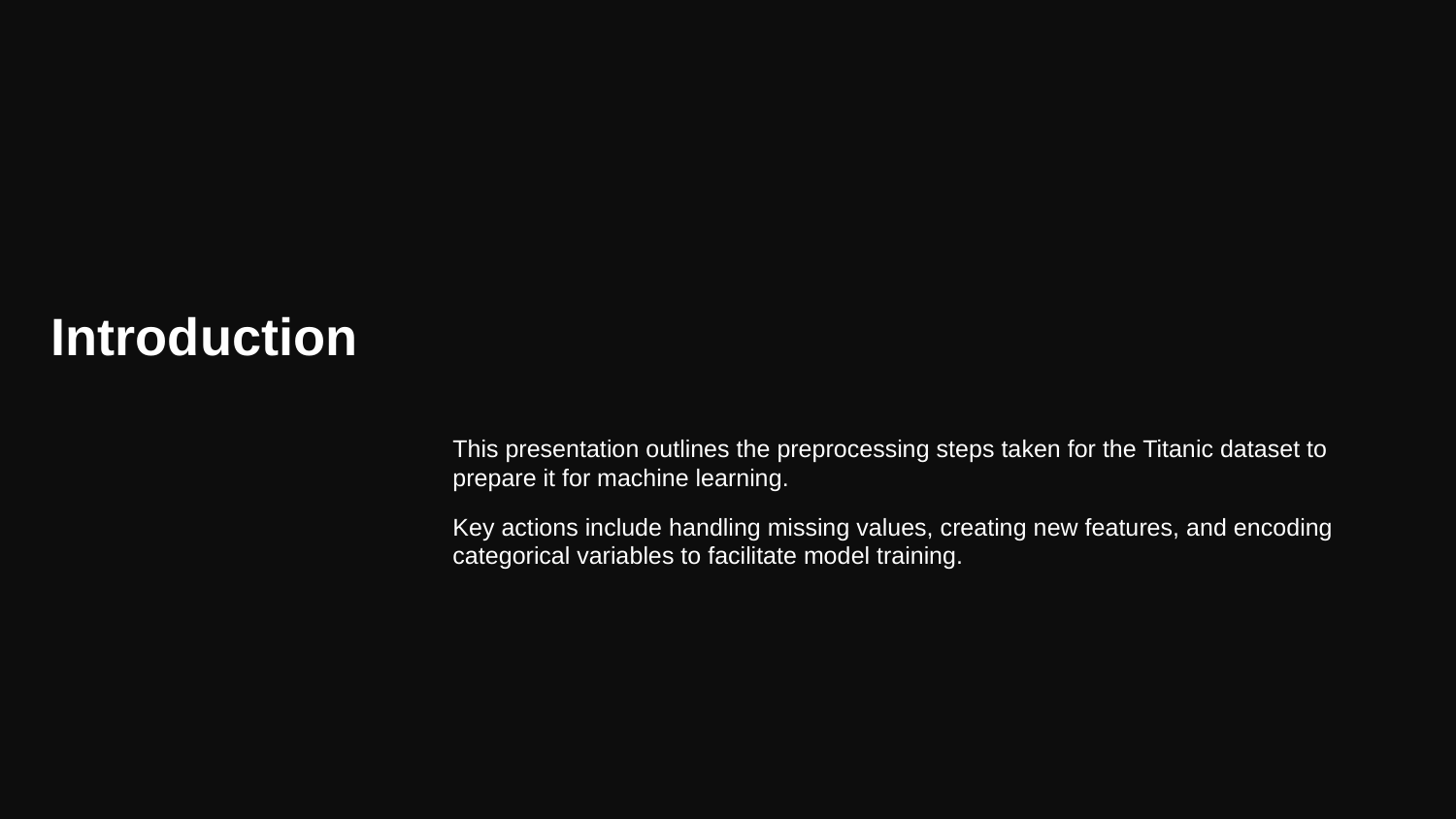

# Introduction
This presentation outlines the preprocessing steps taken for the Titanic dataset to prepare it for machine learning.
Key actions include handling missing values, creating new features, and encoding categorical variables to facilitate model training.